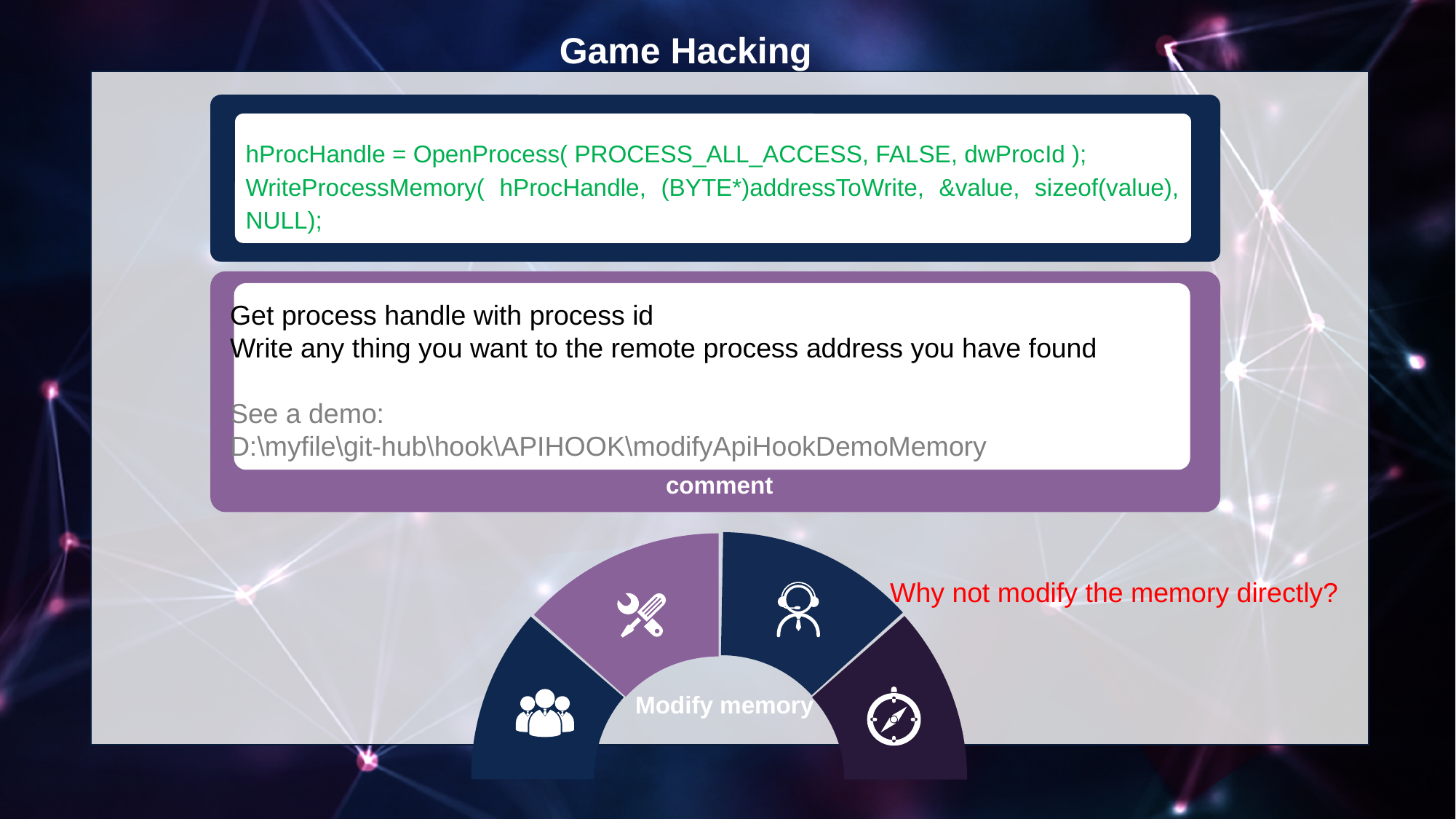

hProcHandle = OpenProcess( PROCESS_ALL_ACCESS, FALSE, dwProcId );
WriteProcessMemory( hProcHandle, (BYTE*)addressToWrite, &value, sizeof(value), NULL);

s
comment
Get process handle with process id
Write any thing you want to the remote process address you have found

See a demo:
D:\myfile\git-hub\hook\APIHOOK\modifyApiHookDemoMemory

Why not modify the memory directly?
Modify memory